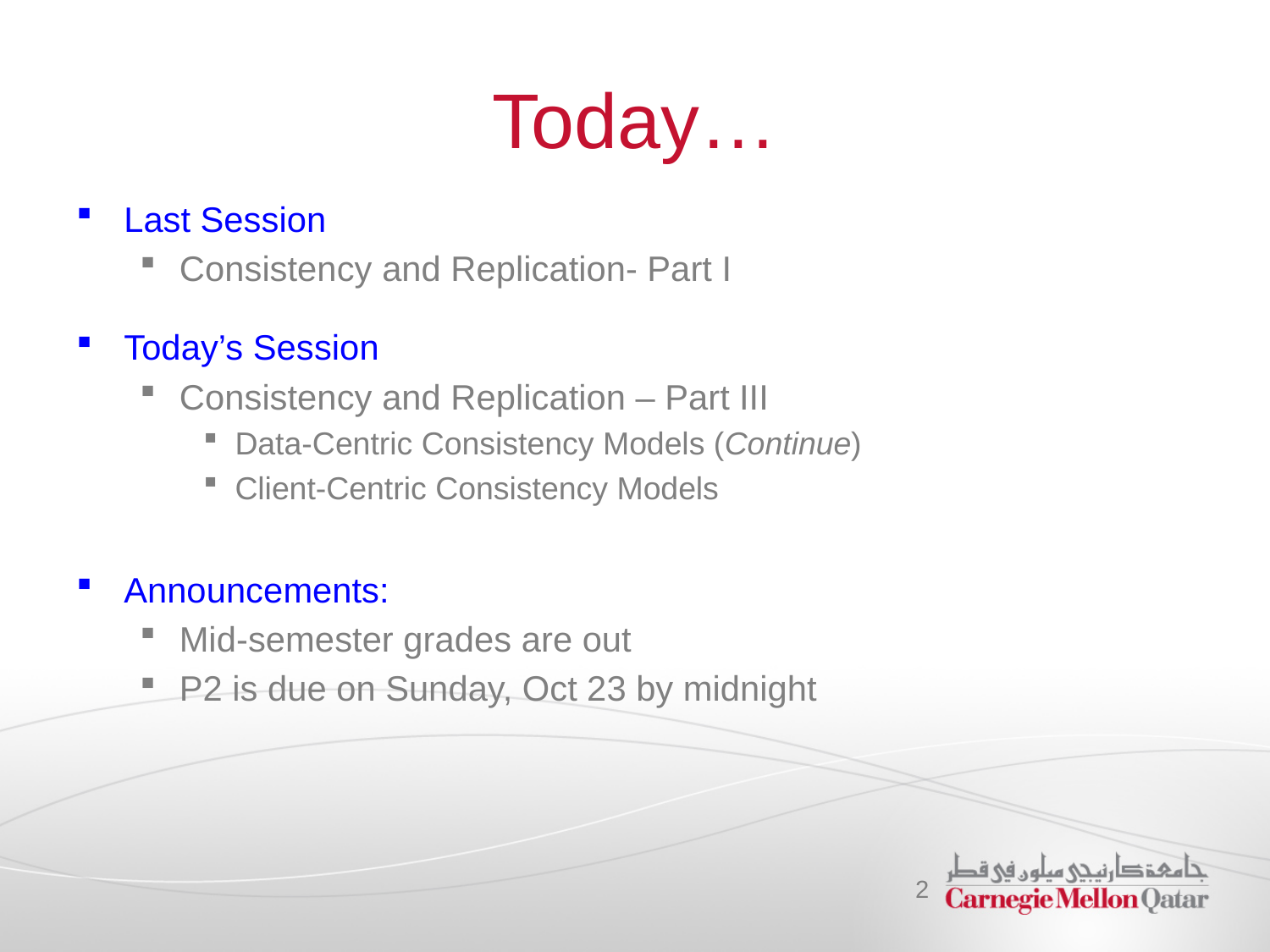

# Today…
Last Session
Consistency and Replication- Part I

Today’s Session
Consistency and Replication – Part III
Data-Centric Consistency Models (Continue)
Client-Centric Consistency Models

Announcements:
Mid-semester grades are out
P2 is due on Sunday, Oct 23 by midnight
2